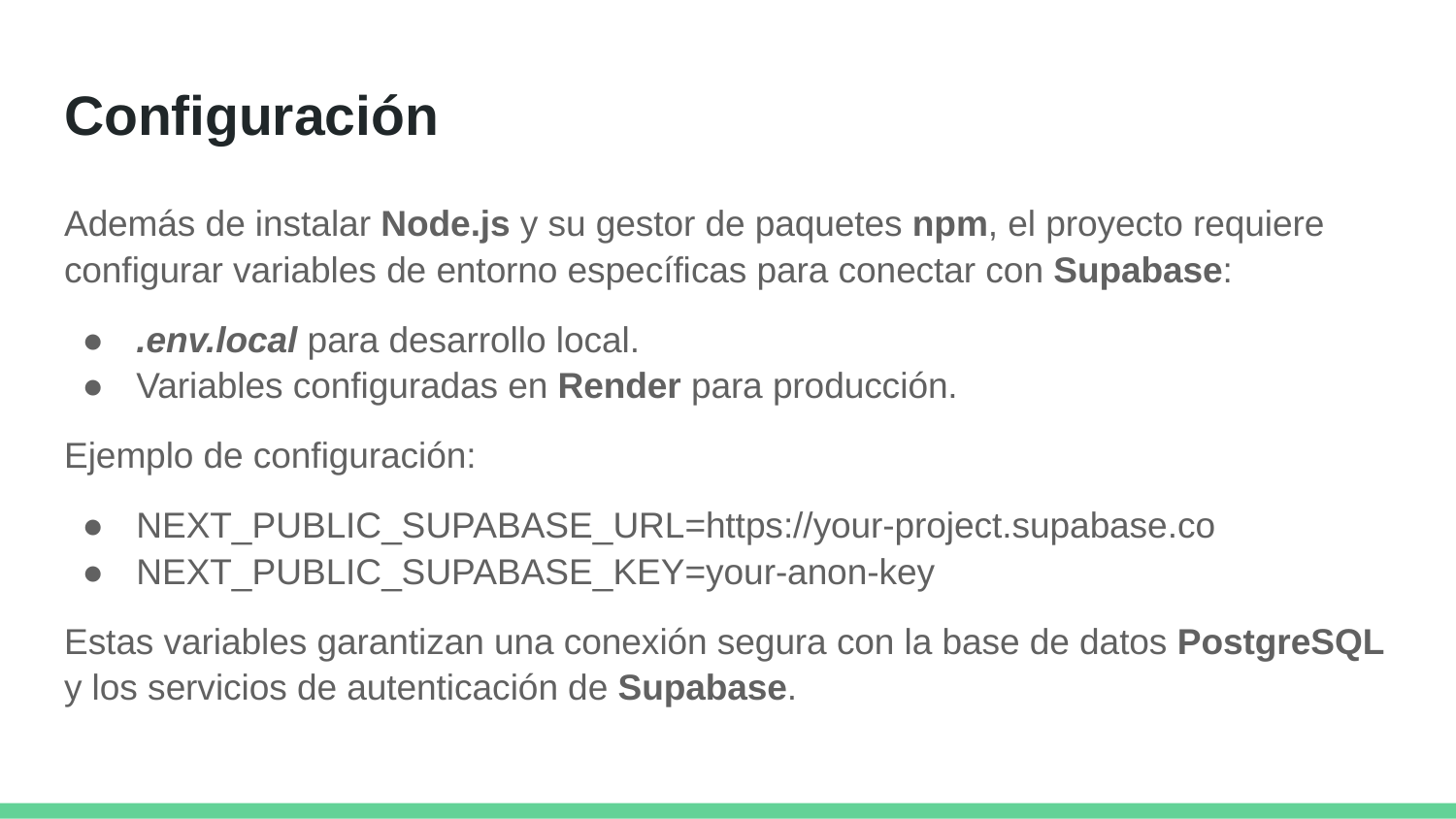

# Configuración
Además de instalar Node.js y su gestor de paquetes npm, el proyecto requiere configurar variables de entorno específicas para conectar con Supabase:
.env.local para desarrollo local.
Variables configuradas en Render para producción.
Ejemplo de configuración:
NEXT_PUBLIC_SUPABASE_URL=https://your-project.supabase.co
NEXT_PUBLIC_SUPABASE_KEY=your-anon-key
Estas variables garantizan una conexión segura con la base de datos PostgreSQL y los servicios de autenticación de Supabase.